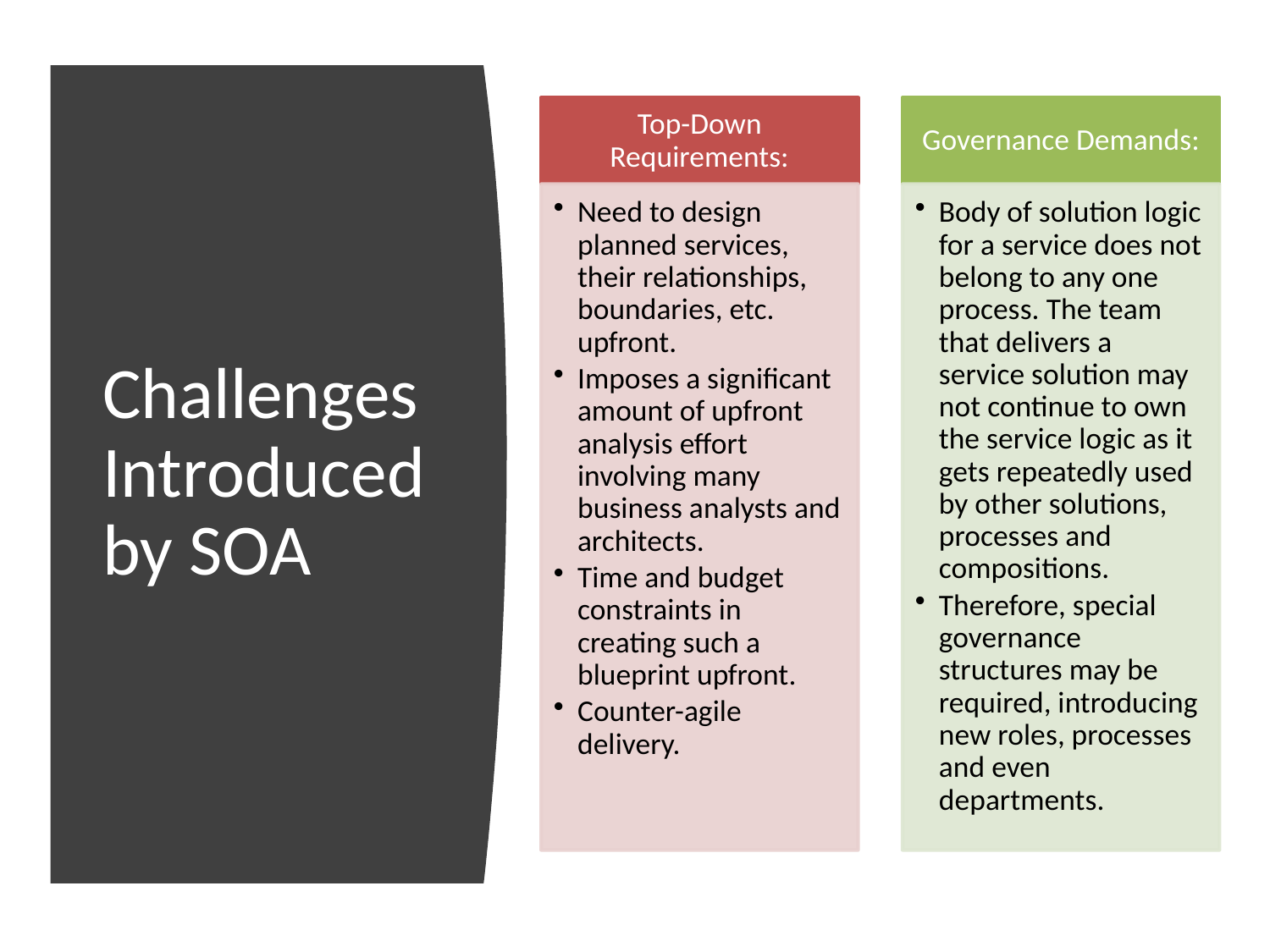

Top-Down Requirements:
Need to design planned services, their relationships, boundaries, etc. upfront.
Imposes a significant amount of upfront analysis effort involving many business analysts and architects.
Time and budget constraints in creating such a blueprint upfront.
Counter-agile delivery.
Governance Demands:
Body of solution logic for a service does not belong to any one process. The team that delivers a service solution may not continue to own the service logic as it gets repeatedly used by other solutions, processes and compositions.
Therefore, special governance structures may be required, introducing new roles, processes and even departments.

Challenges Introduced by SOA